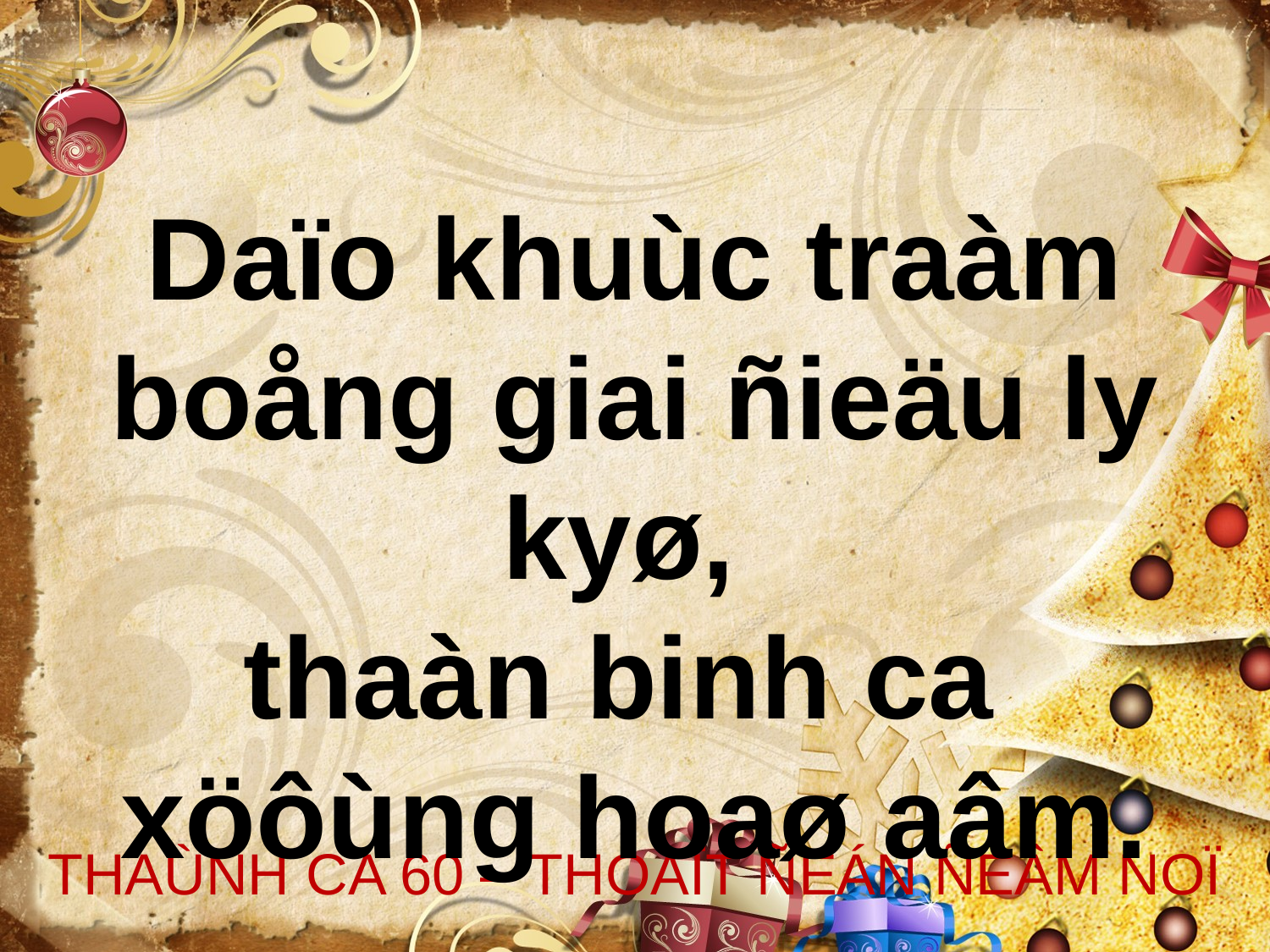

Daïo khuùc traàm boång giai ñieäu ly kyø,
thaàn binh ca
xöôùng hoaø aâm.
THAÙNH CA 60 – THOAÏT ÑEÁN ÑEÂM NOÏ